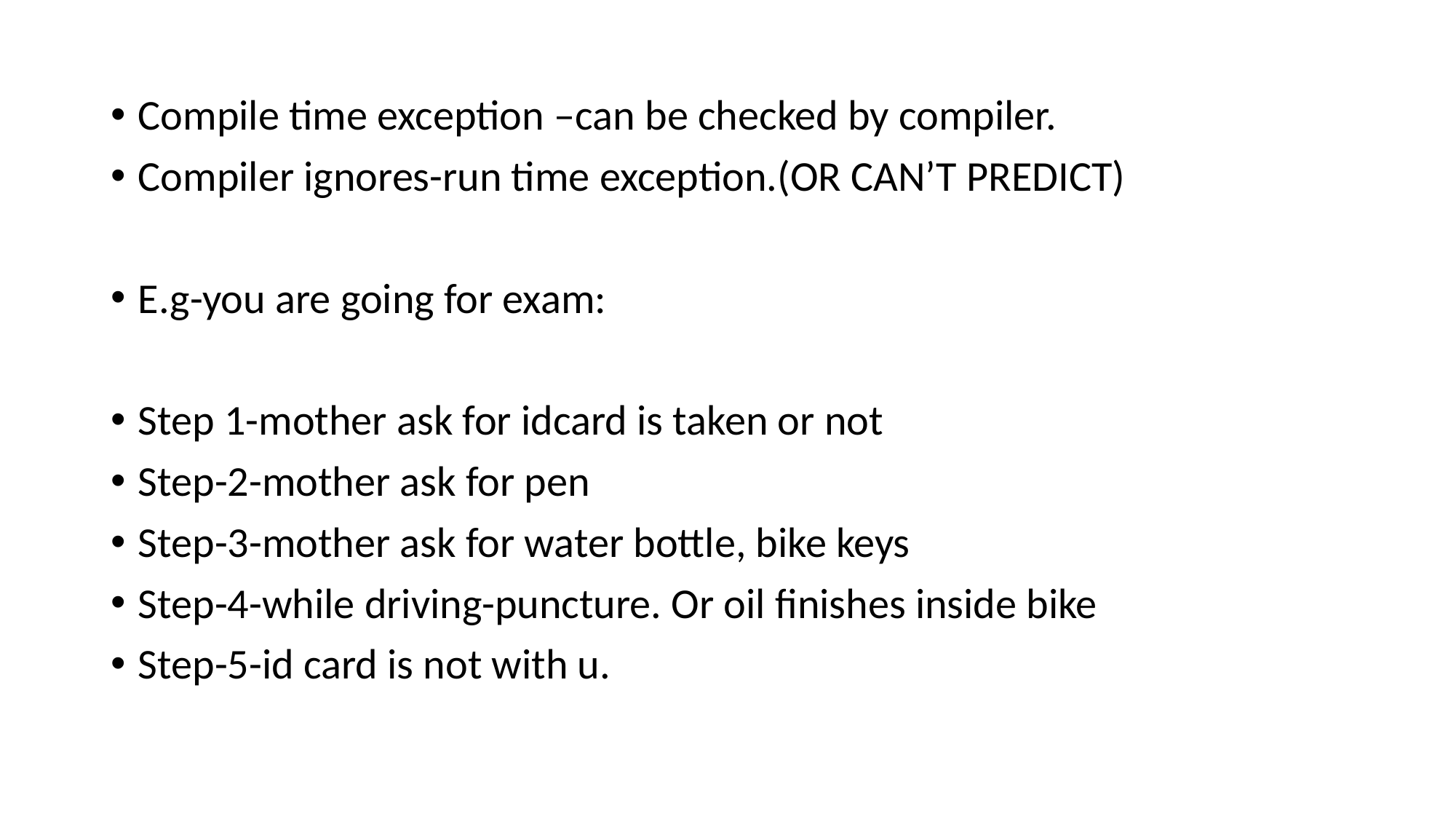

Compile time exception –can be checked by compiler.
Compiler ignores-run time exception.(OR CAN’T PREDICT)

E.g-you are going for exam:

Step 1-mother ask for idcard is taken or not
Step-2-mother ask for pen
Step-3-mother ask for water bottle, bike keys
Step-4-while driving-puncture. Or oil finishes inside bike
Step-5-id card is not with u.